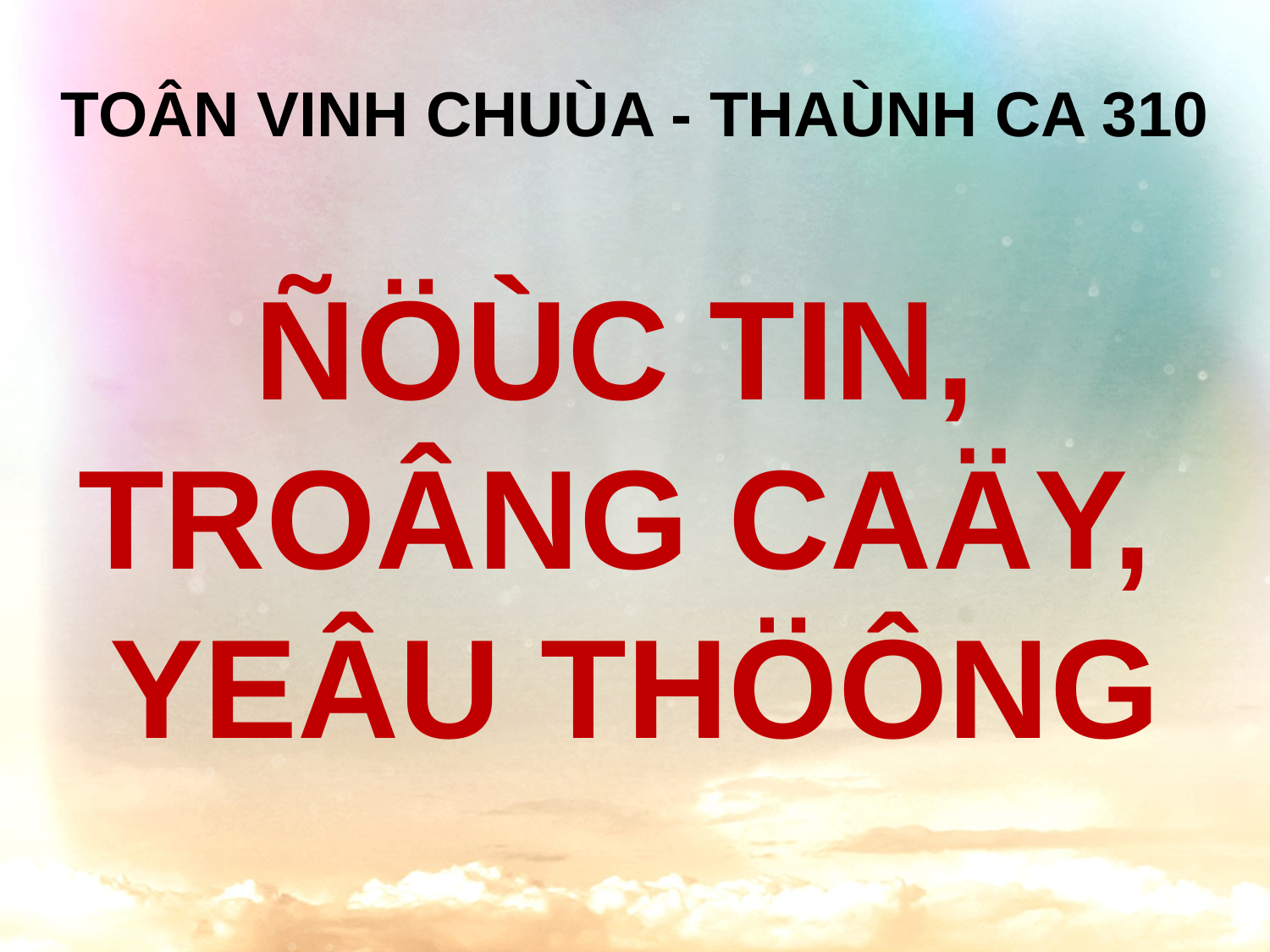

TOÂN VINH CHUÙA - THAÙNH CA 310
ÑÖÙC TIN,
TROÂNG CAÄY,
YEÂU THÖÔNG